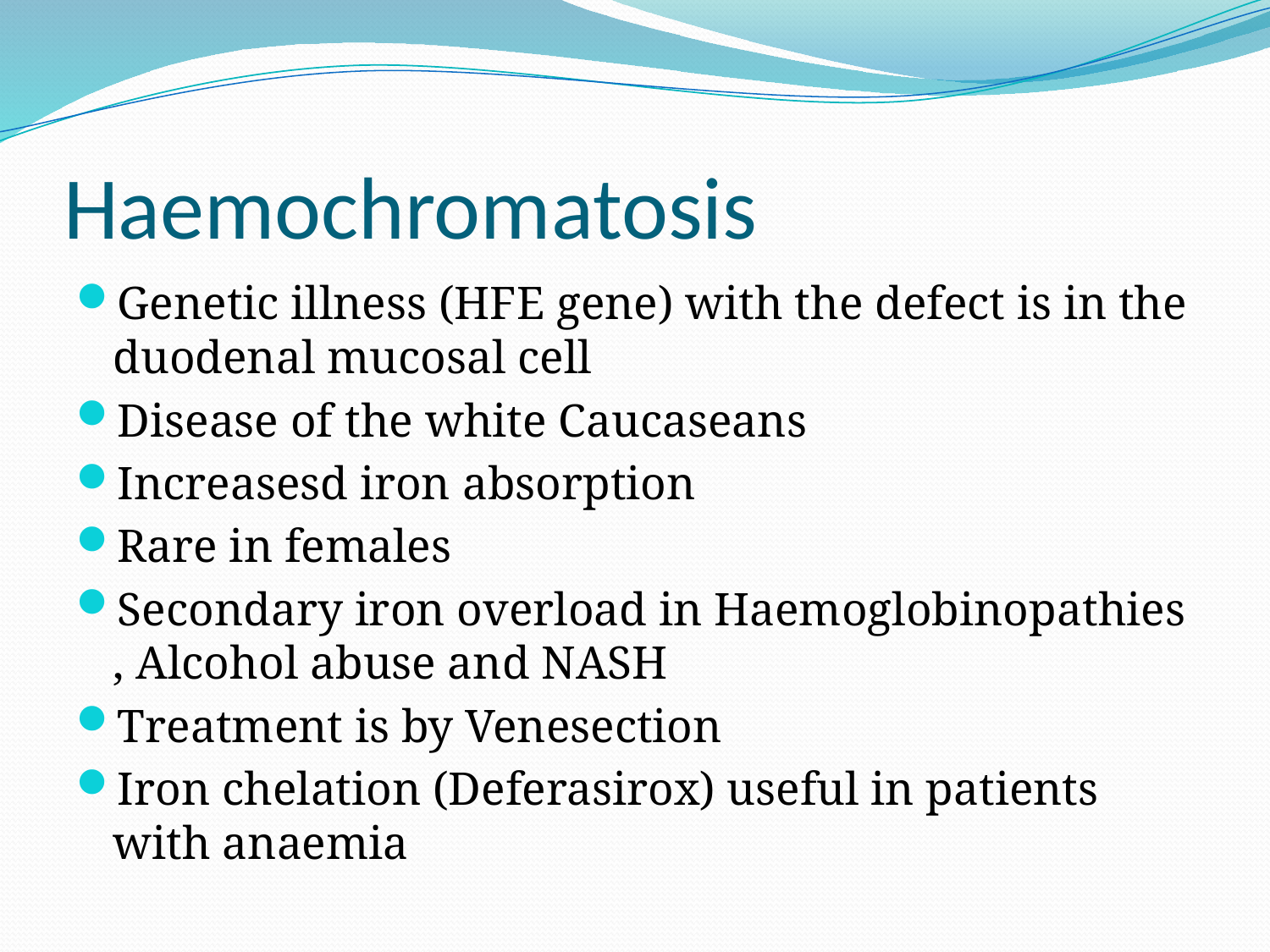

# Haemochromatosis
Genetic illness (HFE gene) with the defect is in the duodenal mucosal cell
Disease of the white Caucaseans
Increasesd iron absorption
Rare in females
Secondary iron overload in Haemoglobinopathies , Alcohol abuse and NASH
Treatment is by Venesection
Iron chelation (Deferasirox) useful in patients with anaemia